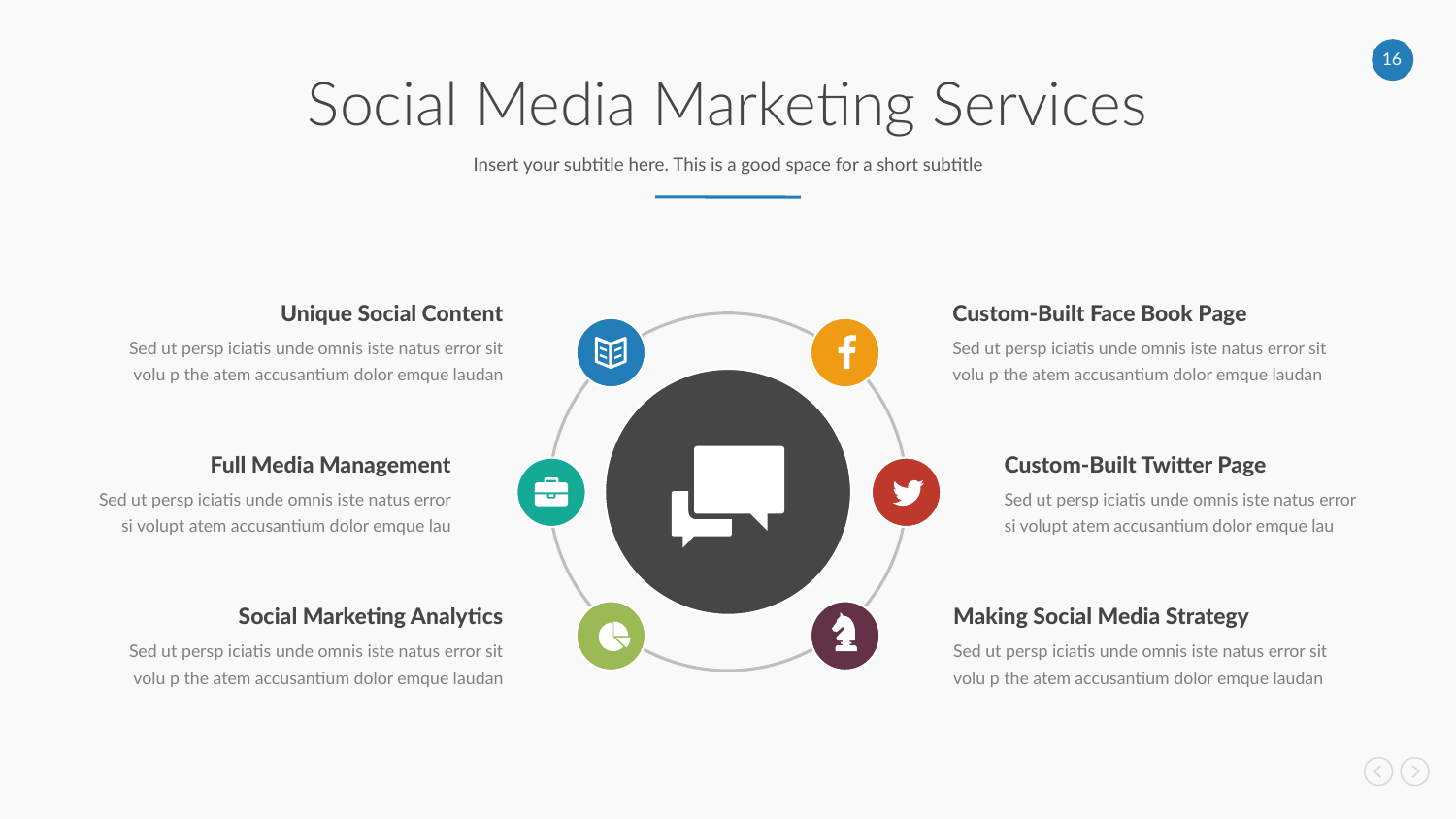

Social Media Marketing Services
Insert your subtitle here. This is a good space for a short subtitle
Unique Social Content
Sed ut persp iciatis unde omnis iste natus error sit volu p the atem accusantium dolor emque laudan
Custom-Built Face Book Page
Sed ut persp iciatis unde omnis iste natus error sit volu p the atem accusantium dolor emque laudan

Full Media Management
Sed ut persp iciatis unde omnis iste natus error si volupt atem accusantium dolor emque lau
Custom-Built Twitter Page
Sed ut persp iciatis unde omnis iste natus error si volupt atem accusantium dolor emque lau

Social Marketing Analytics
Sed ut persp iciatis unde omnis iste natus error sit volu p the atem accusantium dolor emque laudan
Making Social Media Strategy
Sed ut persp iciatis unde omnis iste natus error sit volu p the atem accusantium dolor emque laudan